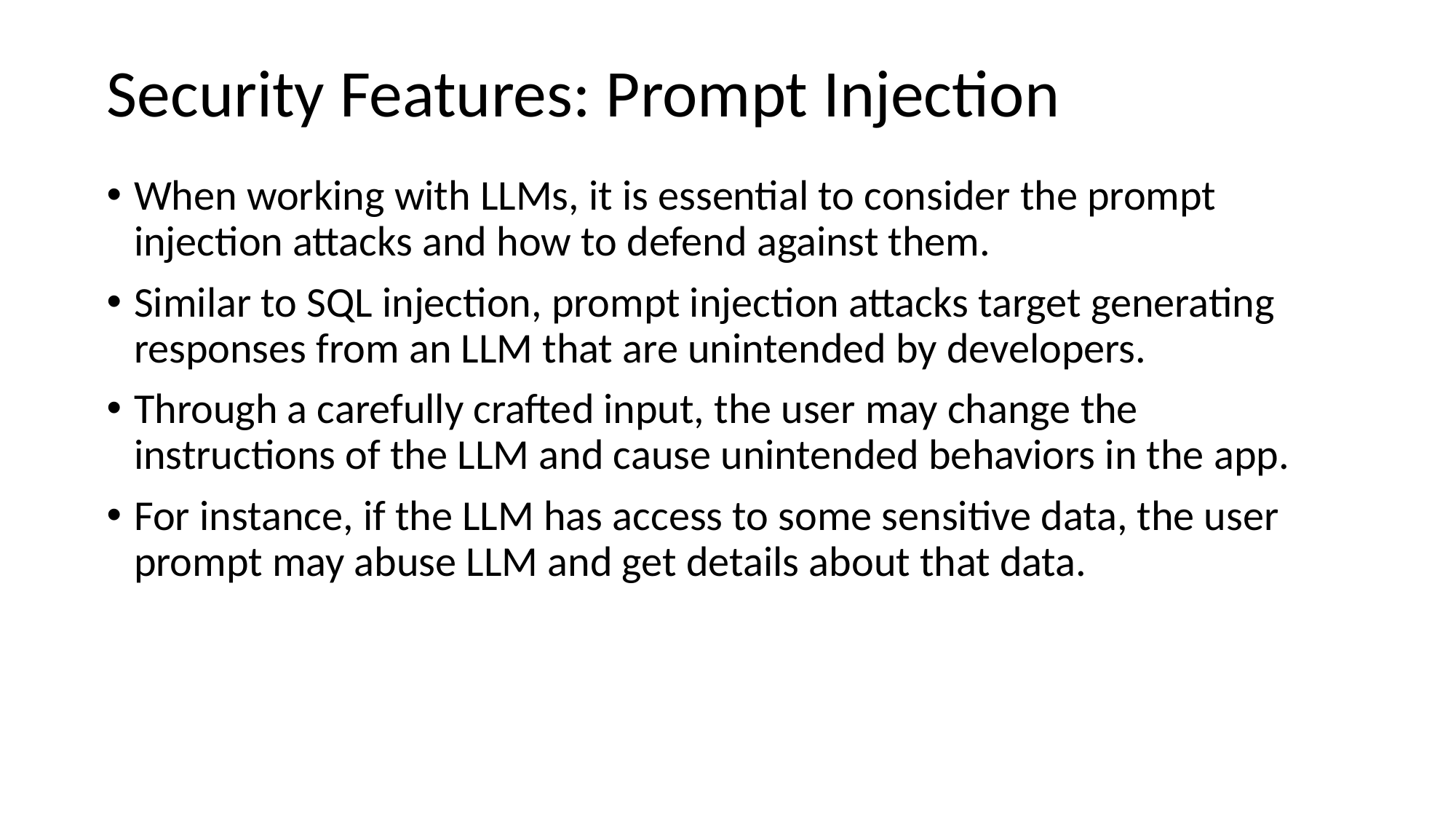

# Security Features: Prompt Injection
When working with LLMs, it is essential to consider the prompt injection attacks and how to defend against them.
Similar to SQL injection, prompt injection attacks target generating responses from an LLM that are unintended by developers.
Through a carefully crafted input, the user may change the instructions of the LLM and cause unintended behaviors in the app.
For instance, if the LLM has access to some sensitive data, the user prompt may abuse LLM and get details about that data.